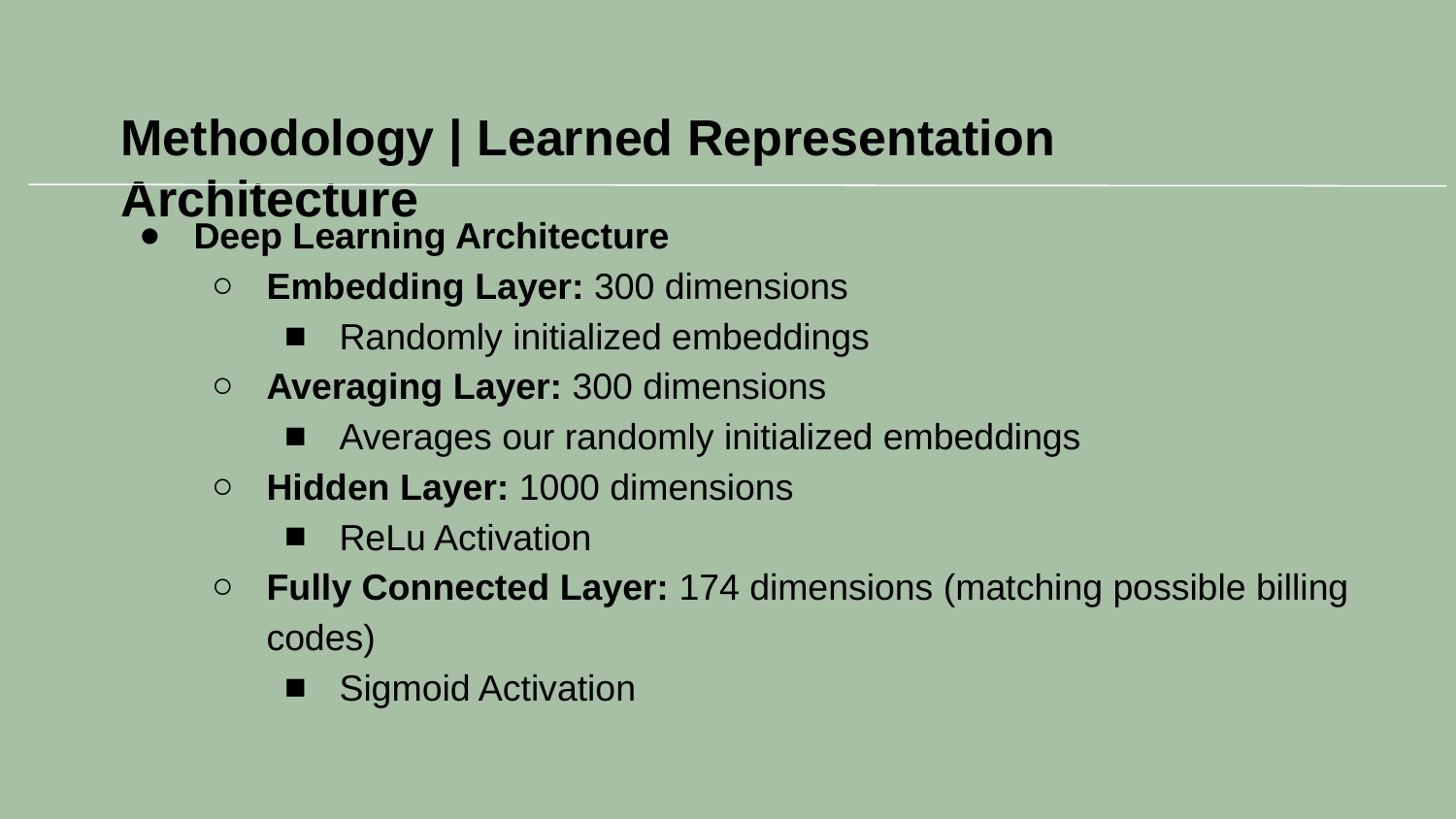

# Methodology | Learned Representation Architecture
Deep Learning Architecture
Embedding Layer: 300 dimensions
Randomly initialized embeddings
Averaging Layer: 300 dimensions
Averages our randomly initialized embeddings
Hidden Layer: 1000 dimensions
ReLu Activation
Fully Connected Layer: 174 dimensions (matching possible billing codes)
Sigmoid Activation